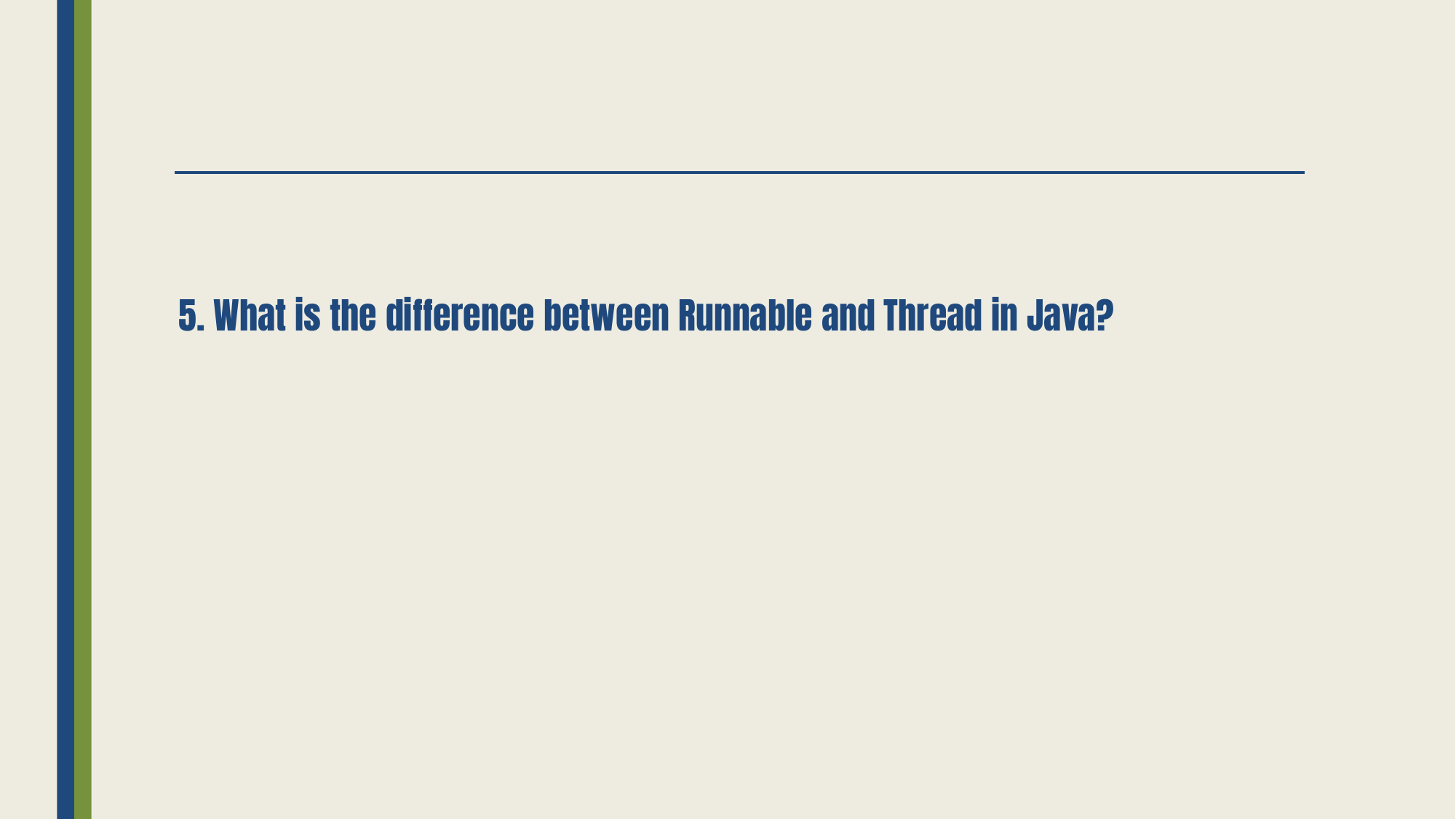

# 5. What is the difference between Runnable and Thread in Java?